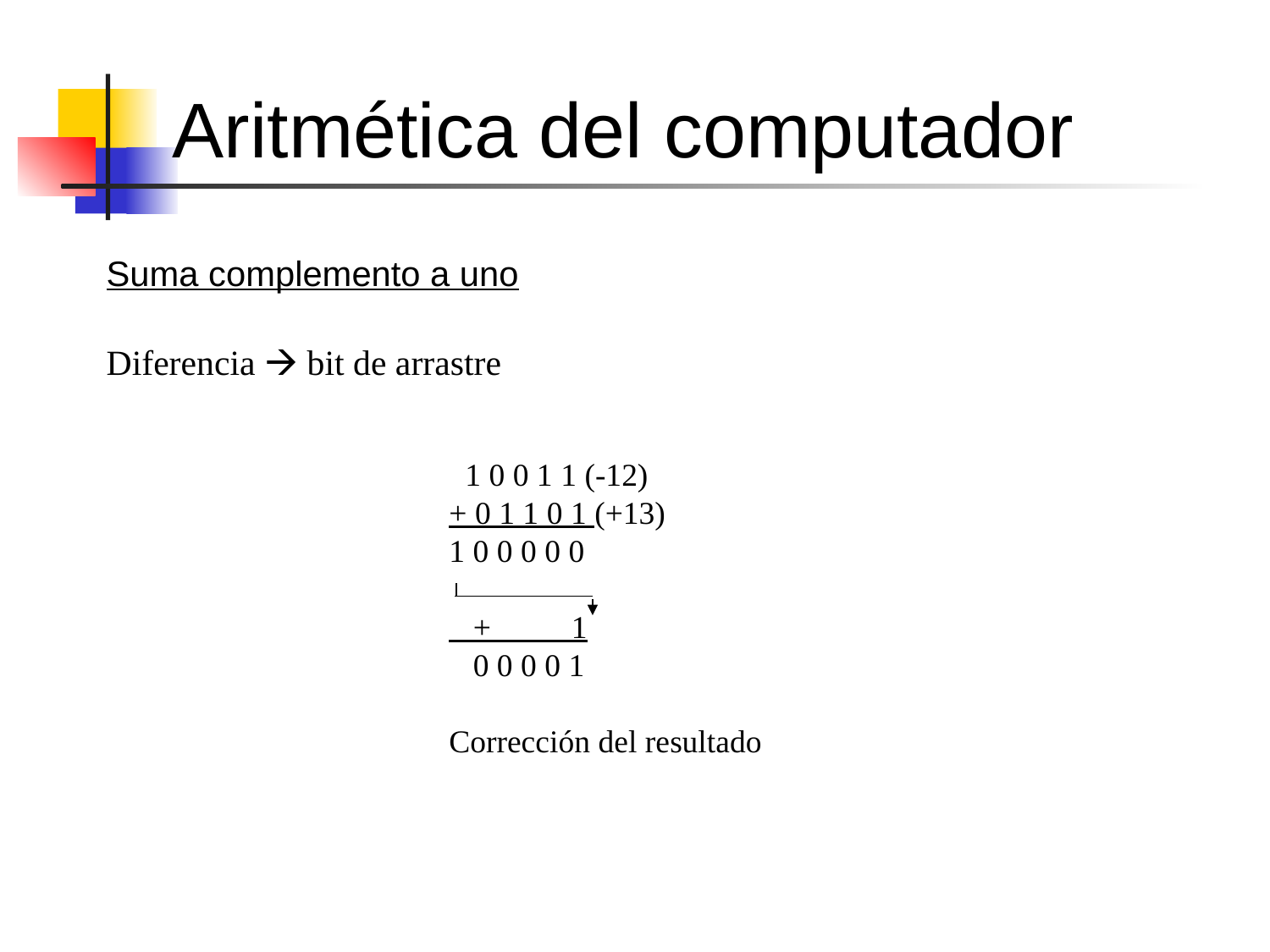

# Aritmética del computador
Suma complemento a uno
Diferencia 🡪 bit de arrastre

  1 0 0 1 1 (-12)
+ 0 1 1 0 1 (+13)
1 0 0 0 0 0

   +          1
   0 0 0 0 1

Corrección del resultado